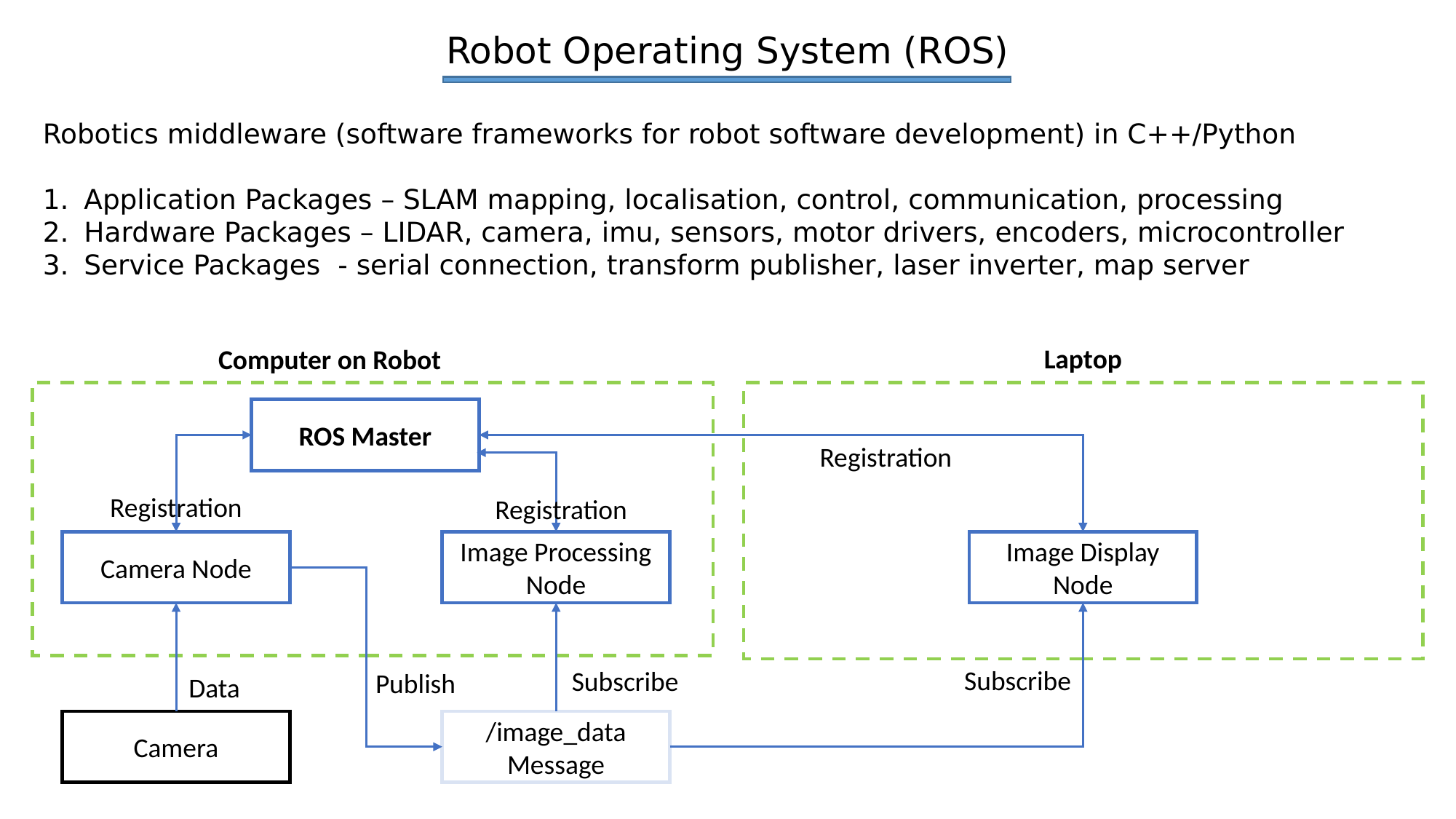

Robot Operating System (ROS)

Robotics middleware (software frameworks for robot software development) in C++/Python

Application Packages – SLAM mapping, localisation, control, communication, processing
Hardware Packages – LIDAR, camera, imu, sensors, motor drivers, encoders, microcontroller
Service Packages  - serial connection, transform publisher, laser inverter, map server
Laptop
Computer on Robot

ROS Master
Registration
Registration
Registration
Camera Node
Image Processing Node
Image Display Node
Subscribe
Subscribe
Publish
Data
Camera
/image_data Message